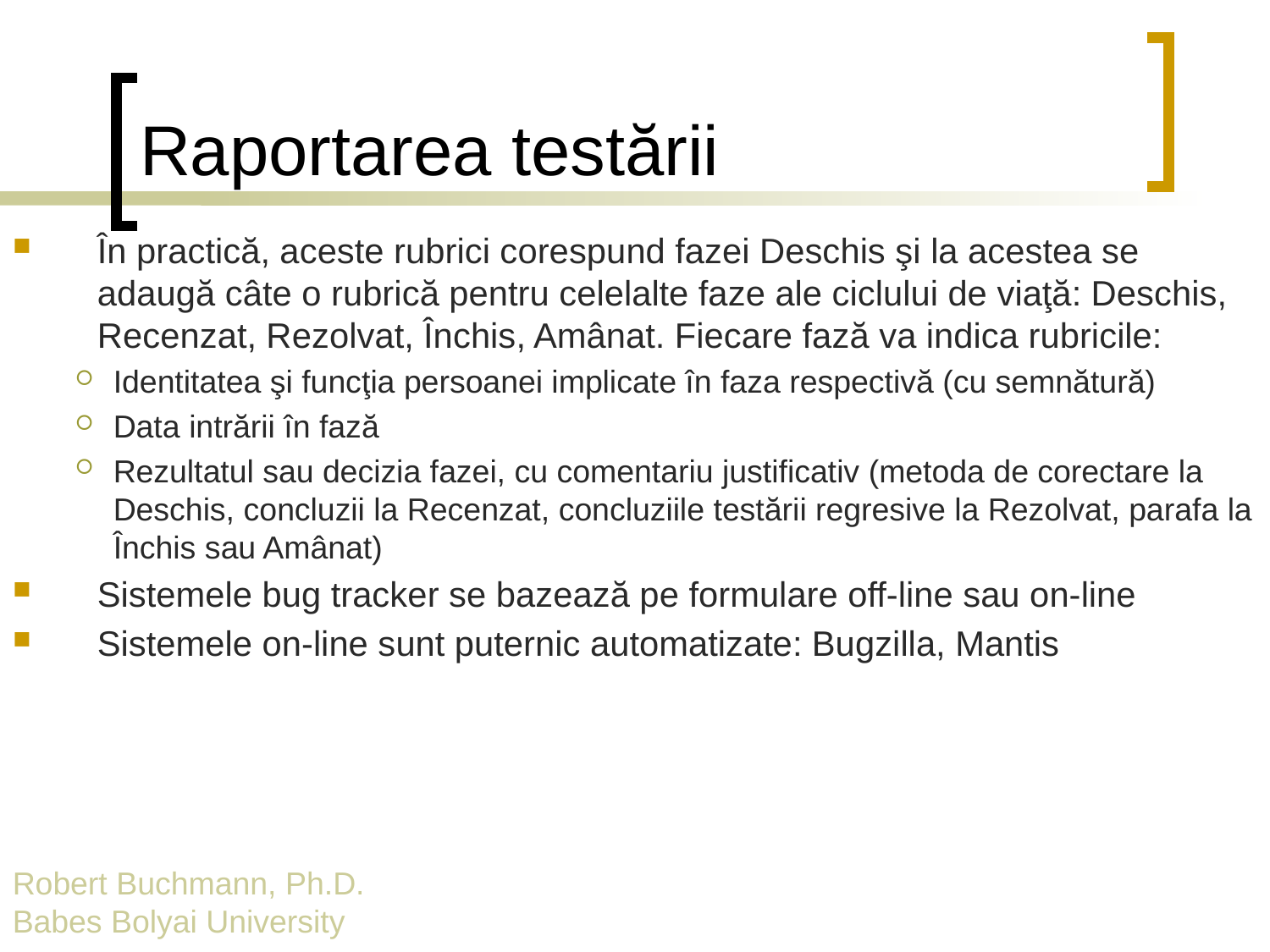

# Raportarea testării
În practică, aceste rubrici corespund fazei Deschis şi la acestea se adaugă câte o rubrică pentru celelalte faze ale ciclului de viaţă: Deschis, Recenzat, Rezolvat, Închis, Amânat. Fiecare fază va indica rubricile:
Identitatea şi funcţia persoanei implicate în faza respectivă (cu semnătură)
Data intrării în fază
Rezultatul sau decizia fazei, cu comentariu justificativ (metoda de corectare la Deschis, concluzii la Recenzat, concluziile testării regresive la Rezolvat, parafa la Închis sau Amânat)
Sistemele bug tracker se bazează pe formulare off-line sau on-line
Sistemele on-line sunt puternic automatizate: Bugzilla, Mantis